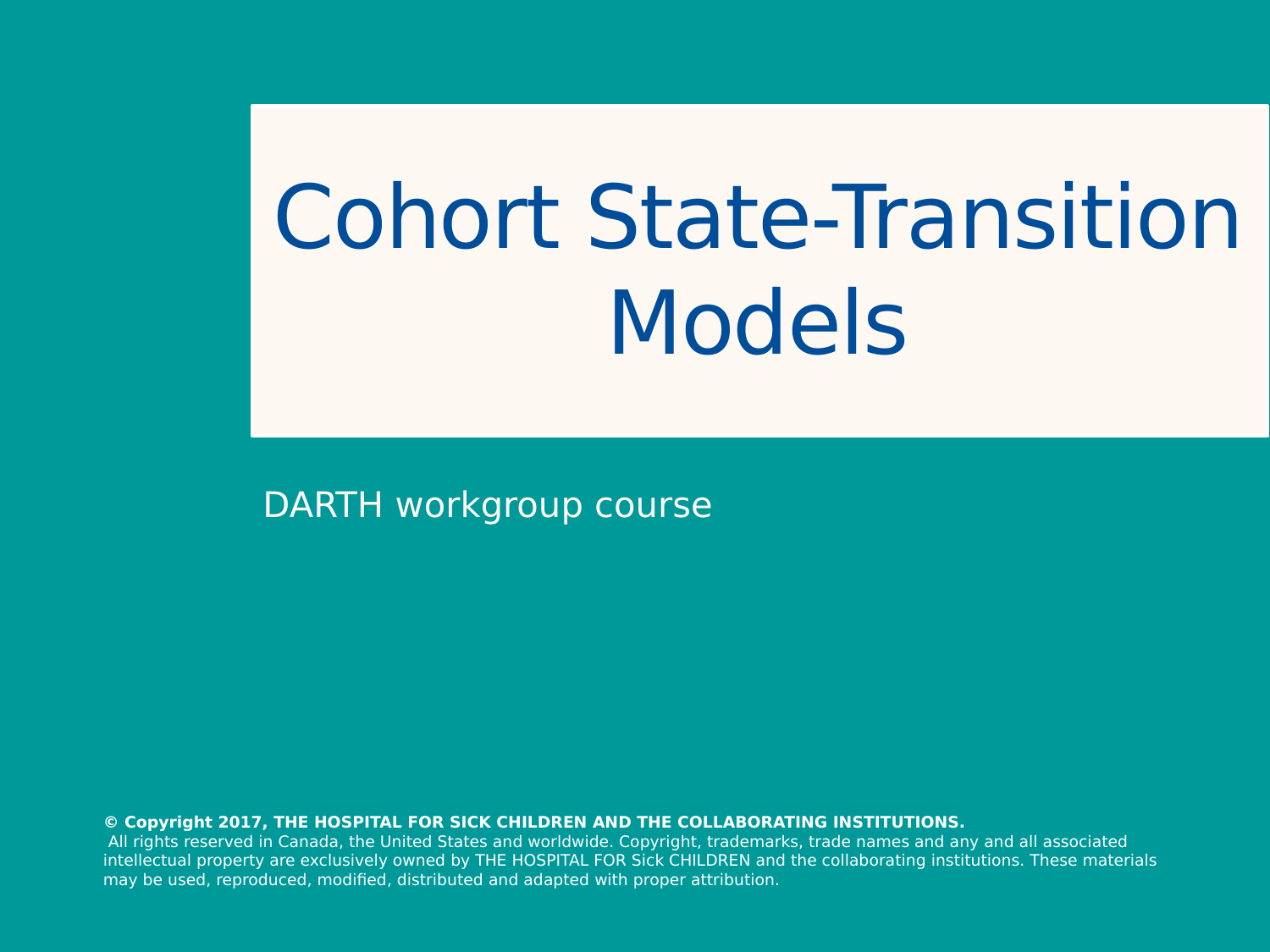

# Cohort State-Transition Models
DARTH workgroup course
1